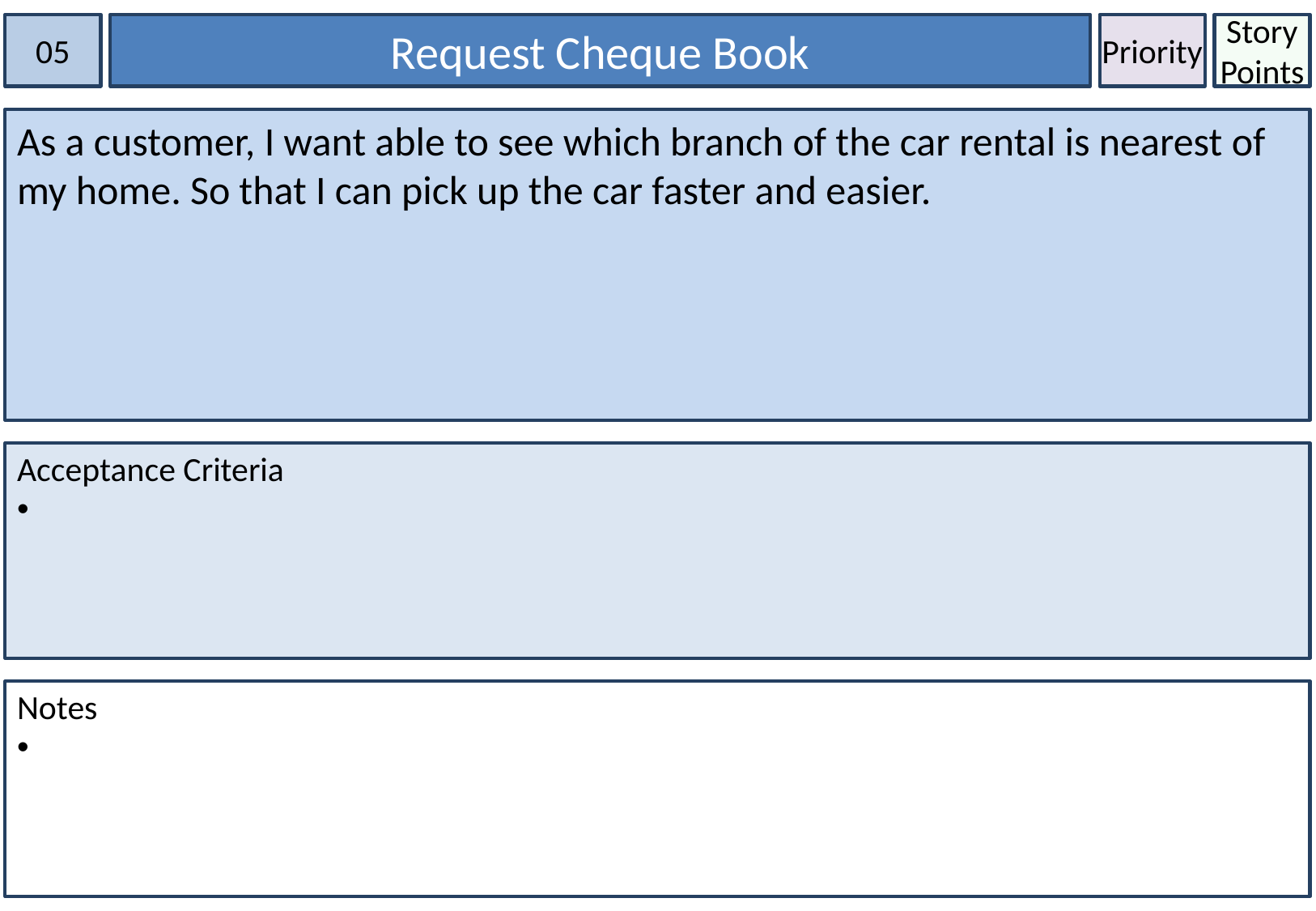

05
Request Cheque Book
Priority
Story Points
As a customer, I want able to see which branch of the car rental is nearest of my home. So that I can pick up the car faster and easier.
Acceptance Criteria

Notes